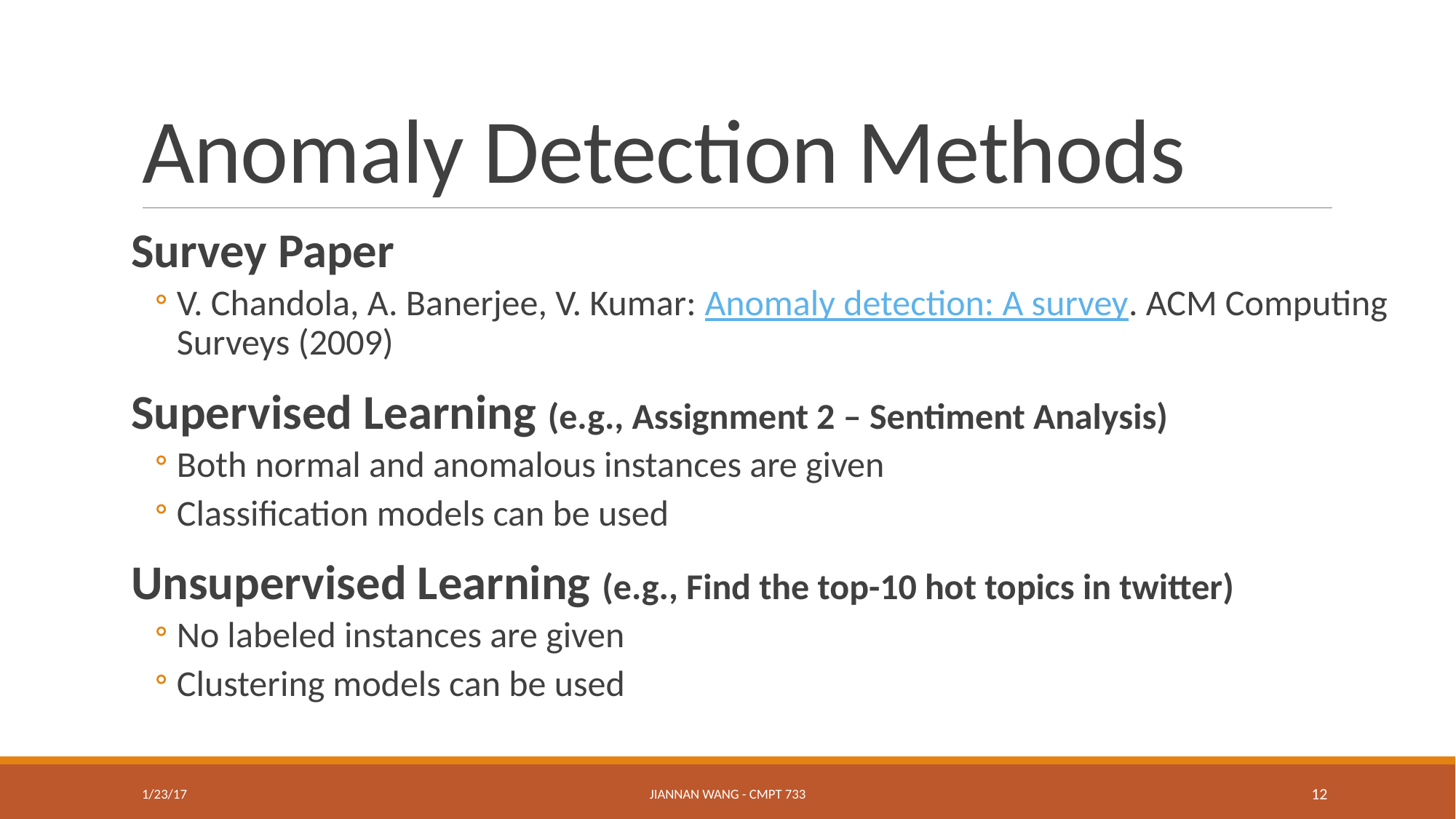

# Anomaly Detection Methods
Survey Paper
V. Chandola, A. Banerjee, V. Kumar: Anomaly detection: A survey. ACM Computing Surveys (2009)
Supervised Learning (e.g., Assignment 2 – Sentiment Analysis)
Both normal and anomalous instances are given
Classification models can be used
Unsupervised Learning (e.g., Find the top-10 hot topics in twitter)
No labeled instances are given
Clustering models can be used
1/23/17
Jiannan Wang - CMPT 733
12